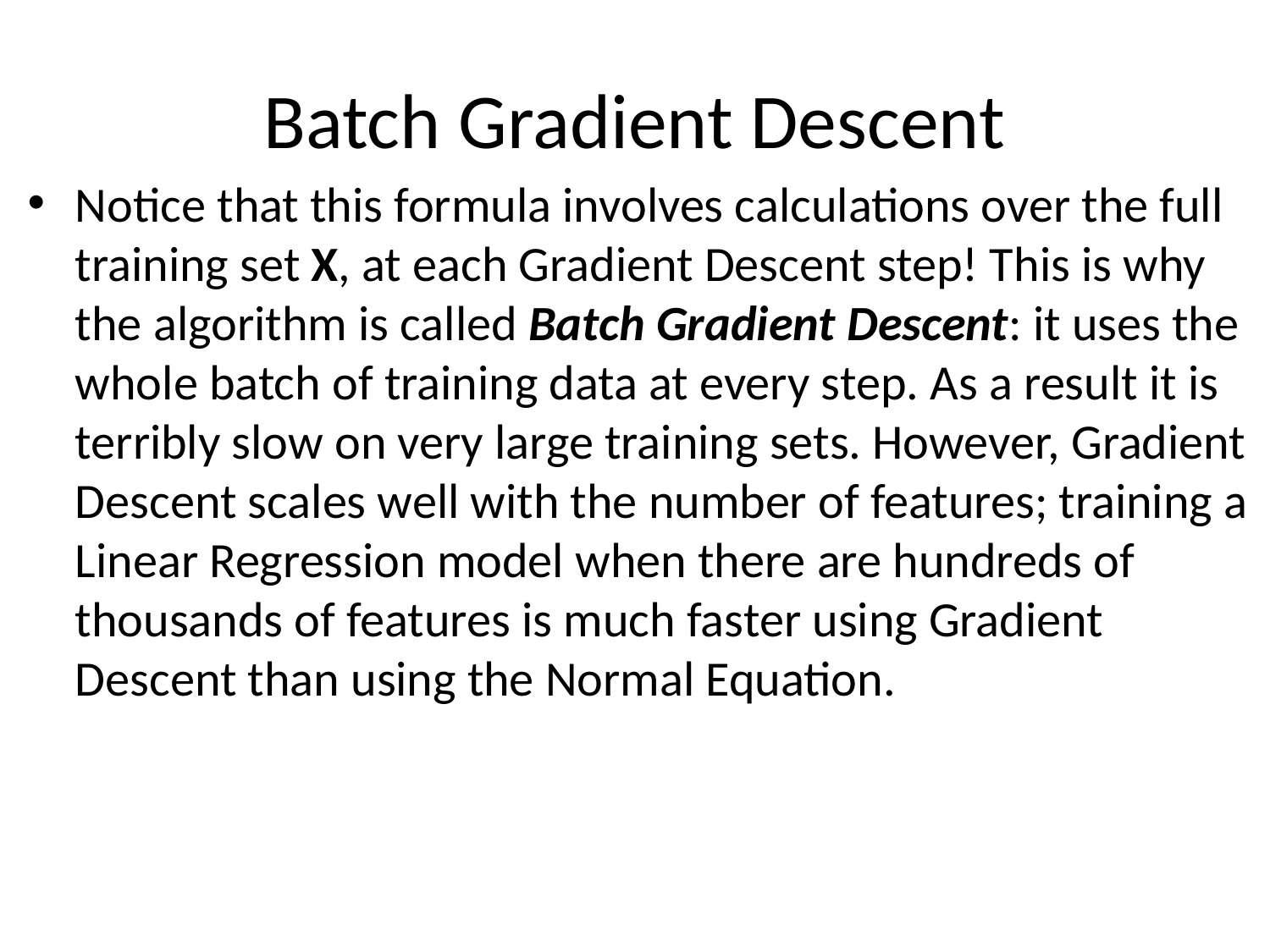

# Batch Gradient Descent
Notice that this formula involves calculations over the full training set X, at each Gradient Descent step! This is why the algorithm is called Batch Gradient Descent: it uses the whole batch of training data at every step. As a result it is terribly slow on very large training sets. However, Gradient Descent scales well with the number of features; training a Linear Regression model when there are hundreds of thousands of features is much faster using Gradient Descent than using the Normal Equation.